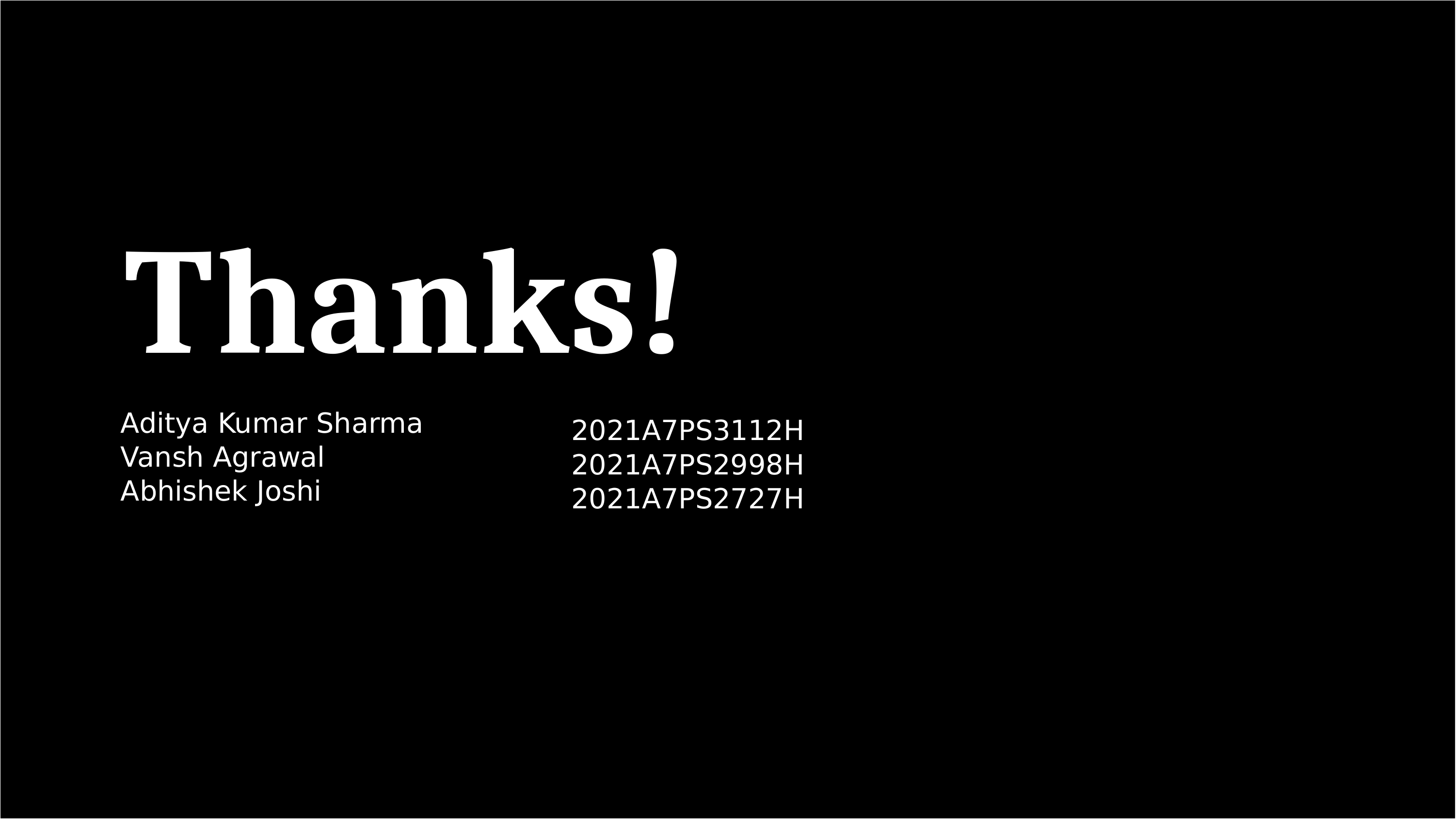

# Thanks!
Aditya Kumar Sharma
Vansh Agrawal
Abhishek Joshi
2021A7PS3112H
2021A7PS2998H
2021A7PS2727H